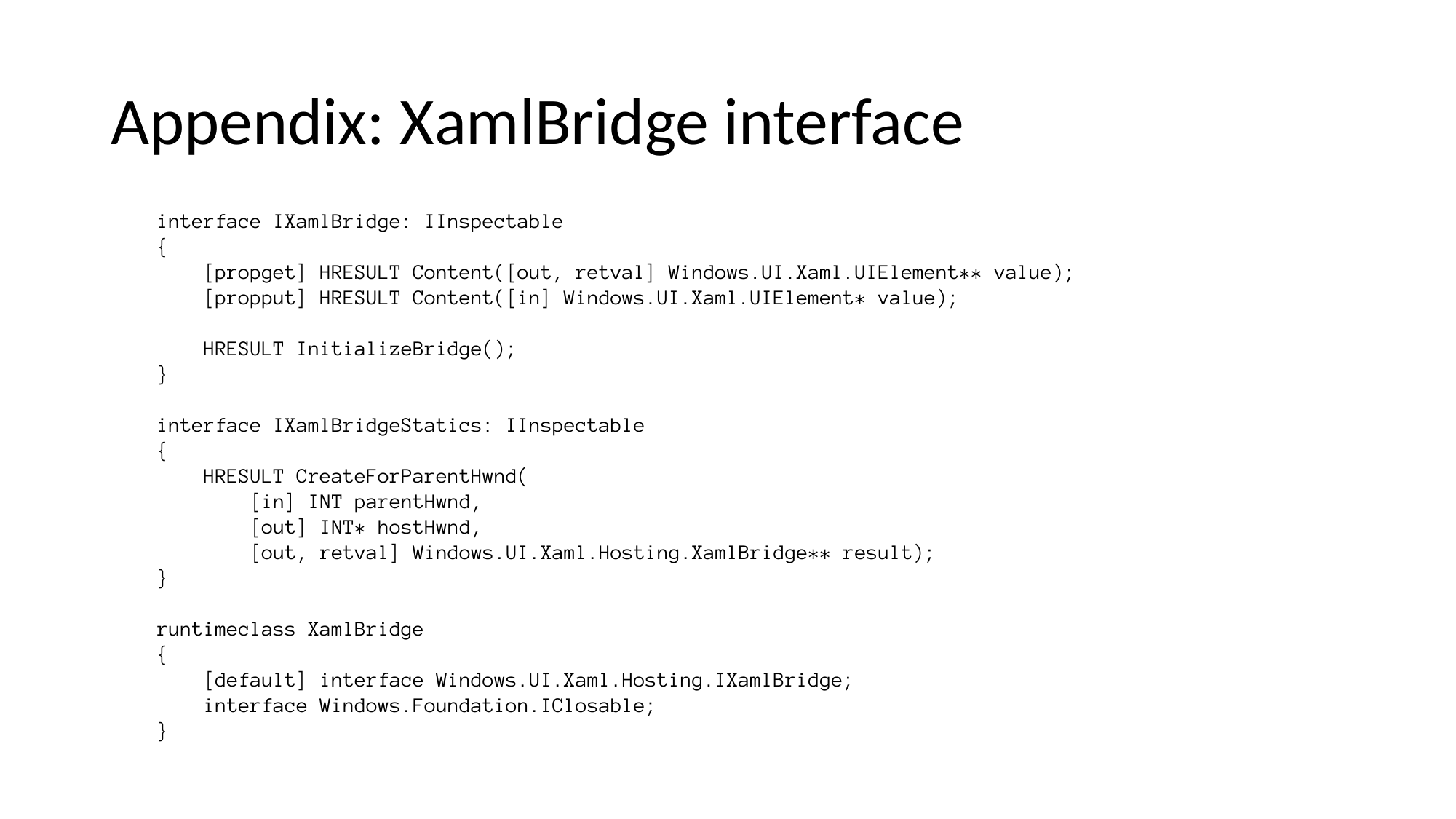

# Appendix: XamlBridge interface
    interface IXamlBridge: IInspectable
    {
        [propget] HRESULT Content([out, retval] Windows.UI.Xaml.UIElement** value);
        [propput] HRESULT Content([in] Windows.UI.Xaml.UIElement* value);

        HRESULT InitializeBridge();
    }

    interface IXamlBridgeStatics: IInspectable
    {
        HRESULT CreateForParentHwnd(
            [in] INT parentHwnd,
            [out] INT* hostHwnd,
            [out, retval] Windows.UI.Xaml.Hosting.XamlBridge** result);
    }

    runtimeclass XamlBridge
    {
        [default] interface Windows.UI.Xaml.Hosting.IXamlBridge;
        interface Windows.Foundation.IClosable;
    }